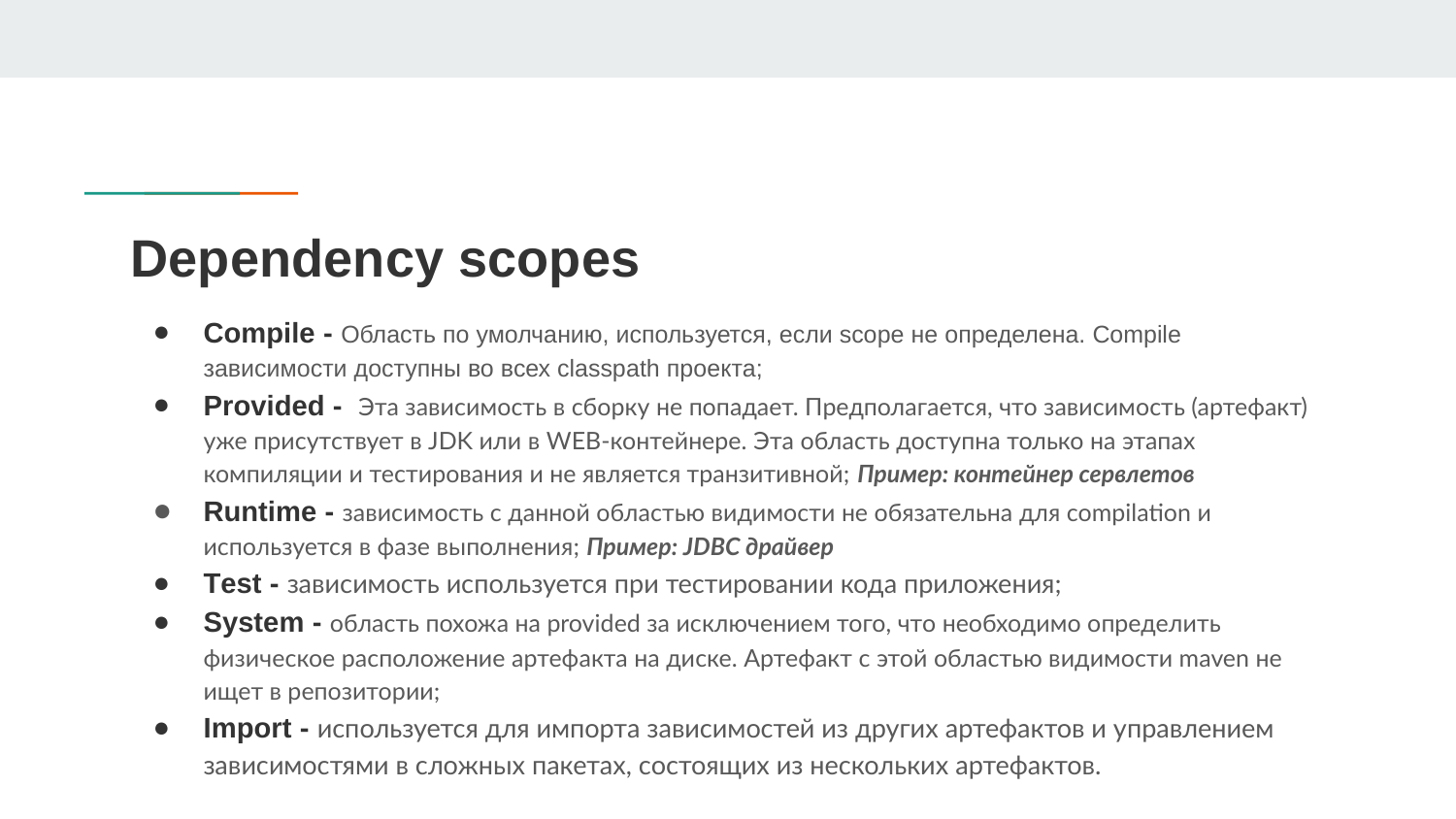

# Dependency scopes
Compile - Область по умолчанию, используется, если scope не определена. Compile зависимости доступны во всех classpath проекта;
Provided -  Эта зависимость в сборку не попадает. Предполагается, что зависимость (артефакт) уже присутствует в JDK или в WEB-контейнере. Эта область доступна только на этапах компиляции и тестирования и не является транзитивной; Пример: контейнер сервлетов
Runtime - зависимость с данной областью видимости не обязательна для compilation и используется в фазе выполнения; Пример: JDBC драйвер
Test - зависимость используется при тестировании кода приложения;
System - область похожа на provided за исключением того, что необходимо определить физическое расположение артефакта на диске. Артефакт с этой областью видимости maven не ищет в репозитории;
Import - используется для импорта зависимостей из других артефактов и управлением зависимостями в сложных пакетах, состоящих из нескольких артефактов.